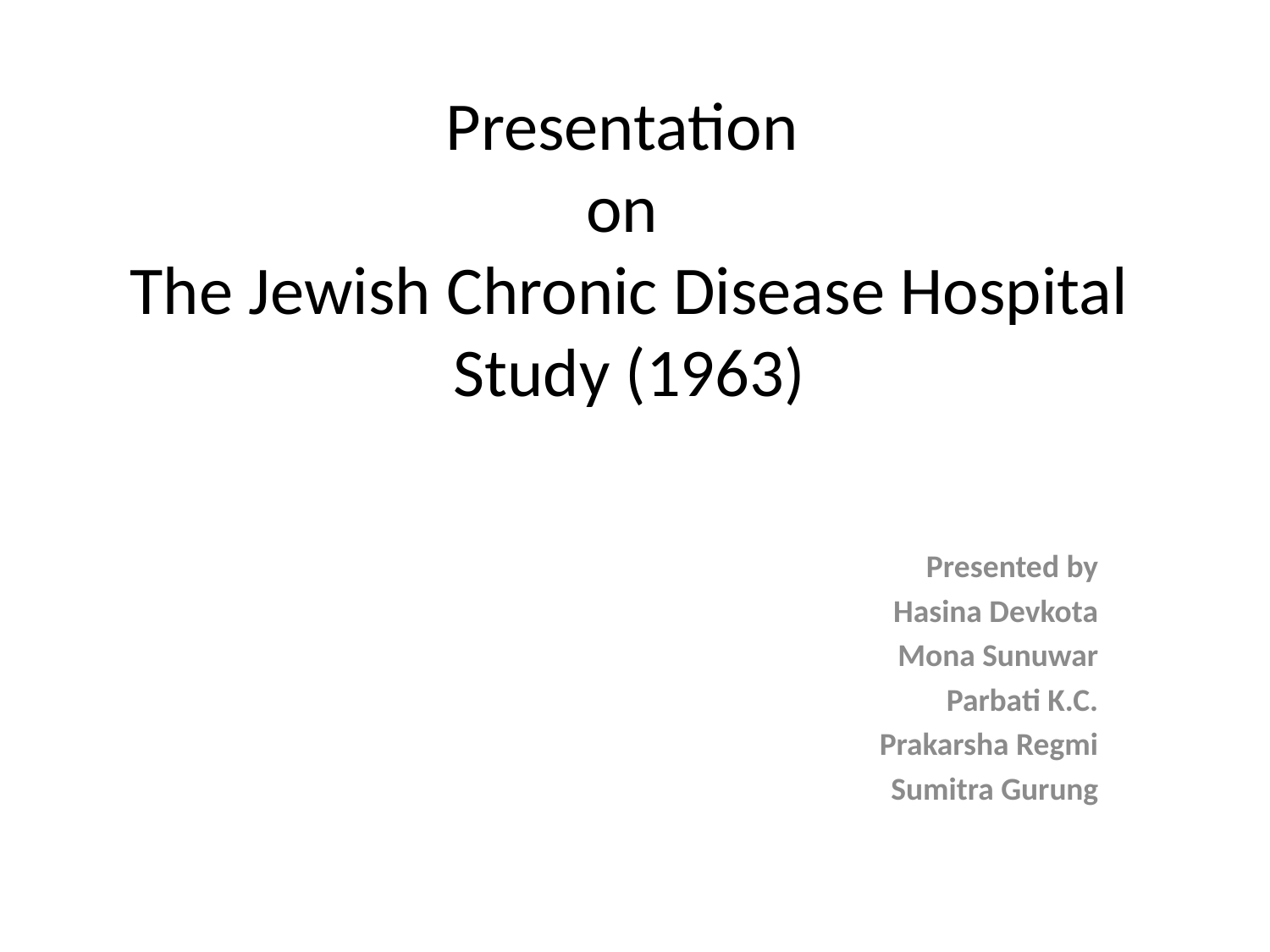

# Presentation on The Jewish Chronic Disease Hospital Study (1963)
Presented by
Hasina Devkota
Mona Sunuwar
Parbati K.C.
Prakarsha Regmi
Sumitra Gurung